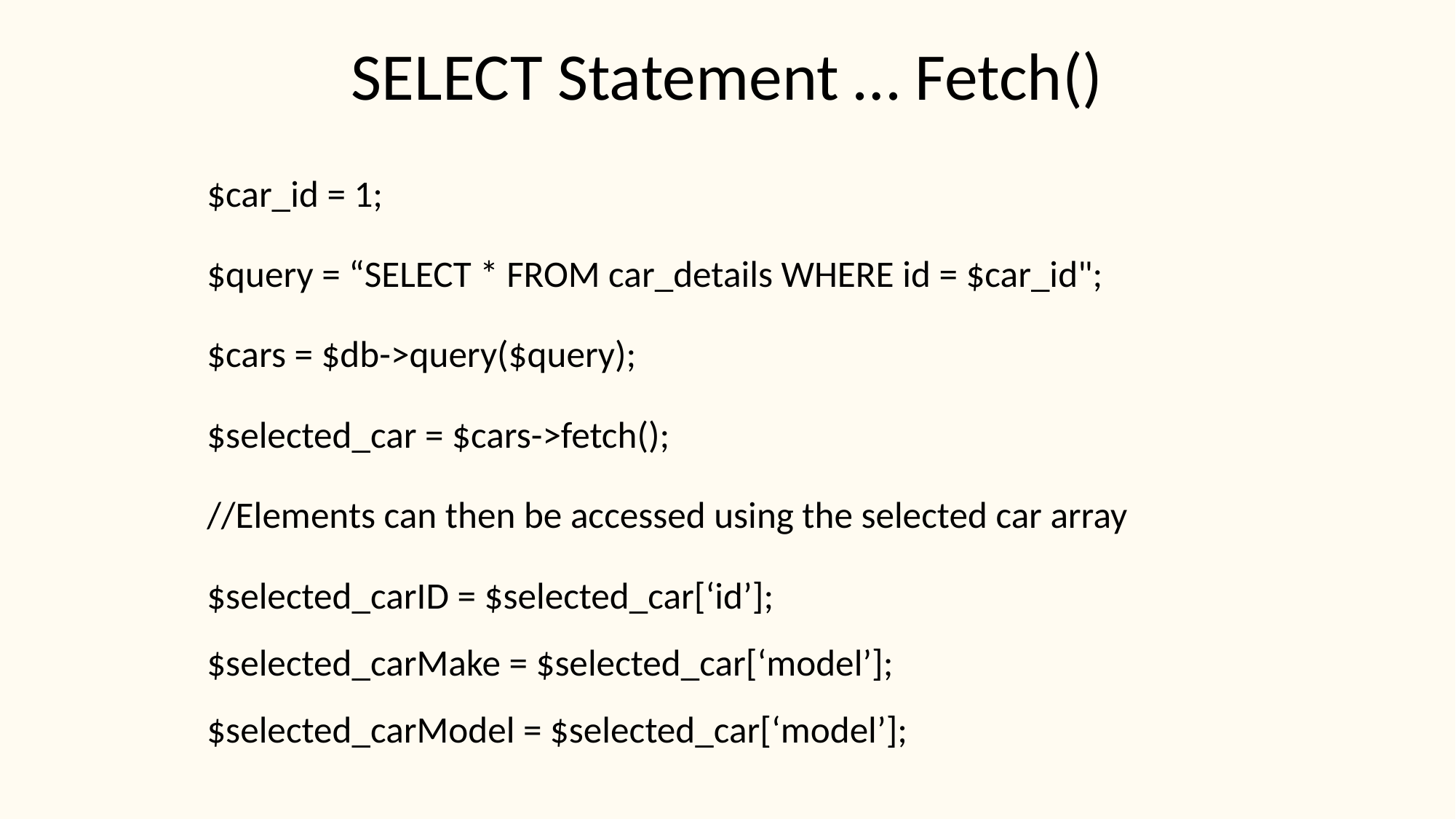

# SELECT Statement … Fetch()
	$car_id = 1;
	$query = “SELECT * FROM car_details WHERE id = $car_id";
	$cars = $db->query($query);
	$selected_car = $cars->fetch();
	//Elements can then be accessed using the selected car array
		$selected_carID = $selected_car[‘id’];
		$selected_carMake = $selected_car[‘model’];
		$selected_carModel = $selected_car[‘model’];